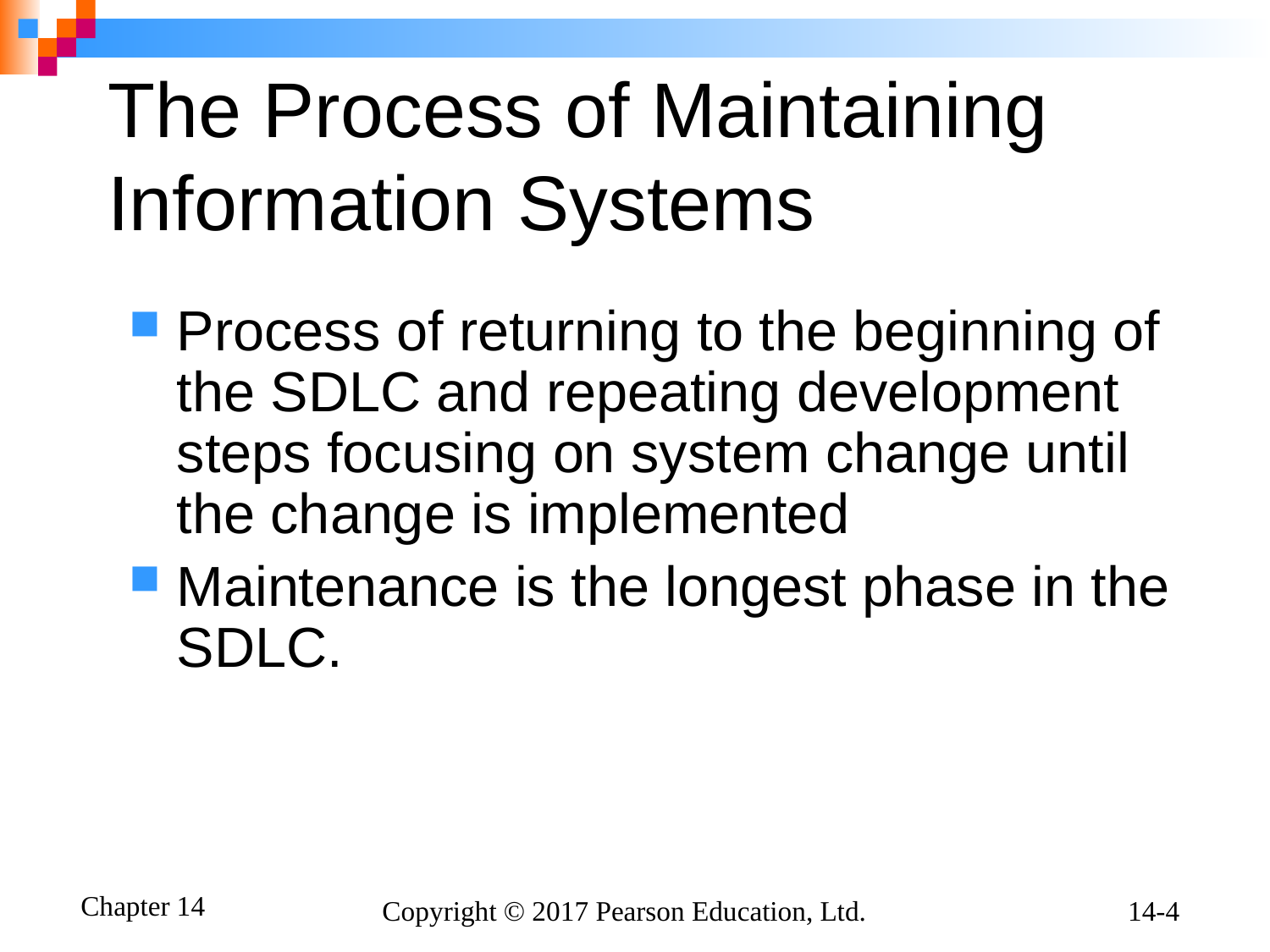

# The Process of Maintaining Information Systems
Process of returning to the beginning of the SDLC and repeating development steps focusing on system change until the change is implemented
Maintenance is the longest phase in the SDLC.